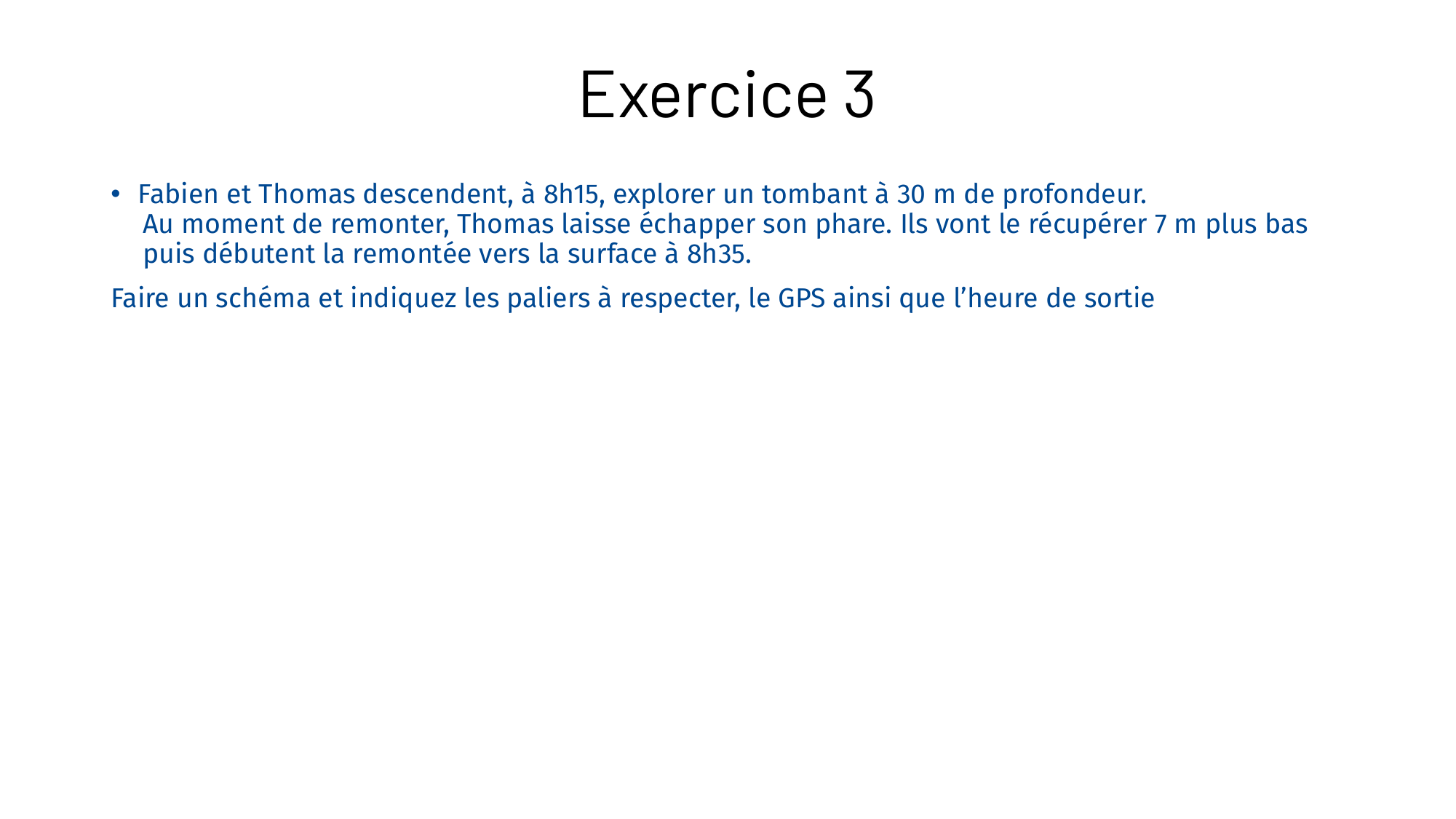

# Exercice 3
Fabien et Thomas descendent, à 8h15, explorer un tombant à 30 m de profondeur.
Au moment de remonter, Thomas laisse échapper son phare. Ils vont le récupérer 7 m plus bas puis débutent la remontée vers la surface à 8h35.
Faire un schéma et indiquez les paliers à respecter, le GPS ainsi que l’heure de sortie